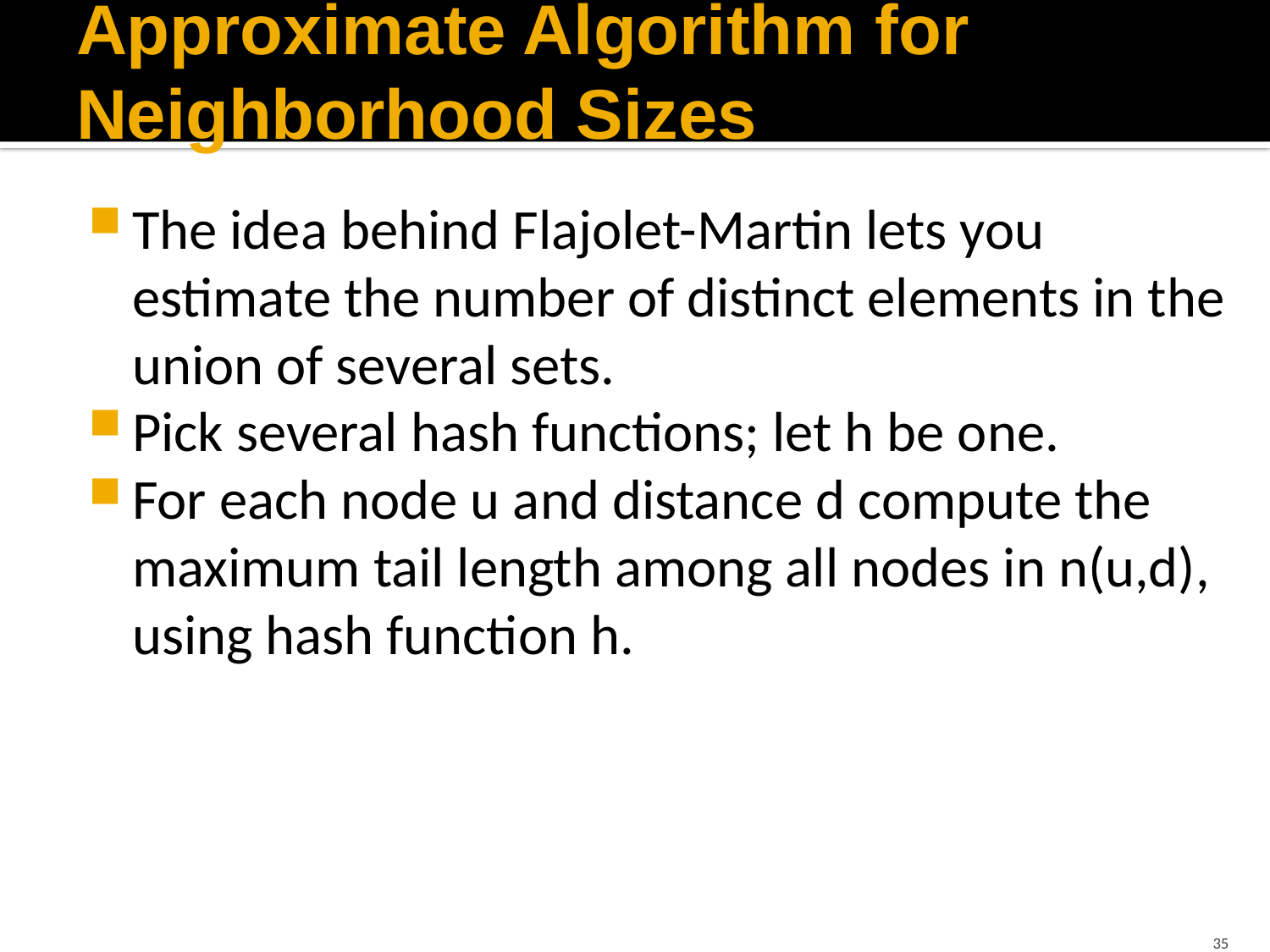

# Approximate Algorithm for Neighborhood Sizes
The idea behind Flajolet-Martin lets you estimate the number of distinct elements in the union of several sets.
Pick several hash functions; let h be one.
For each node u and distance d compute the maximum tail length among all nodes in n(u,d), using hash function h.
35